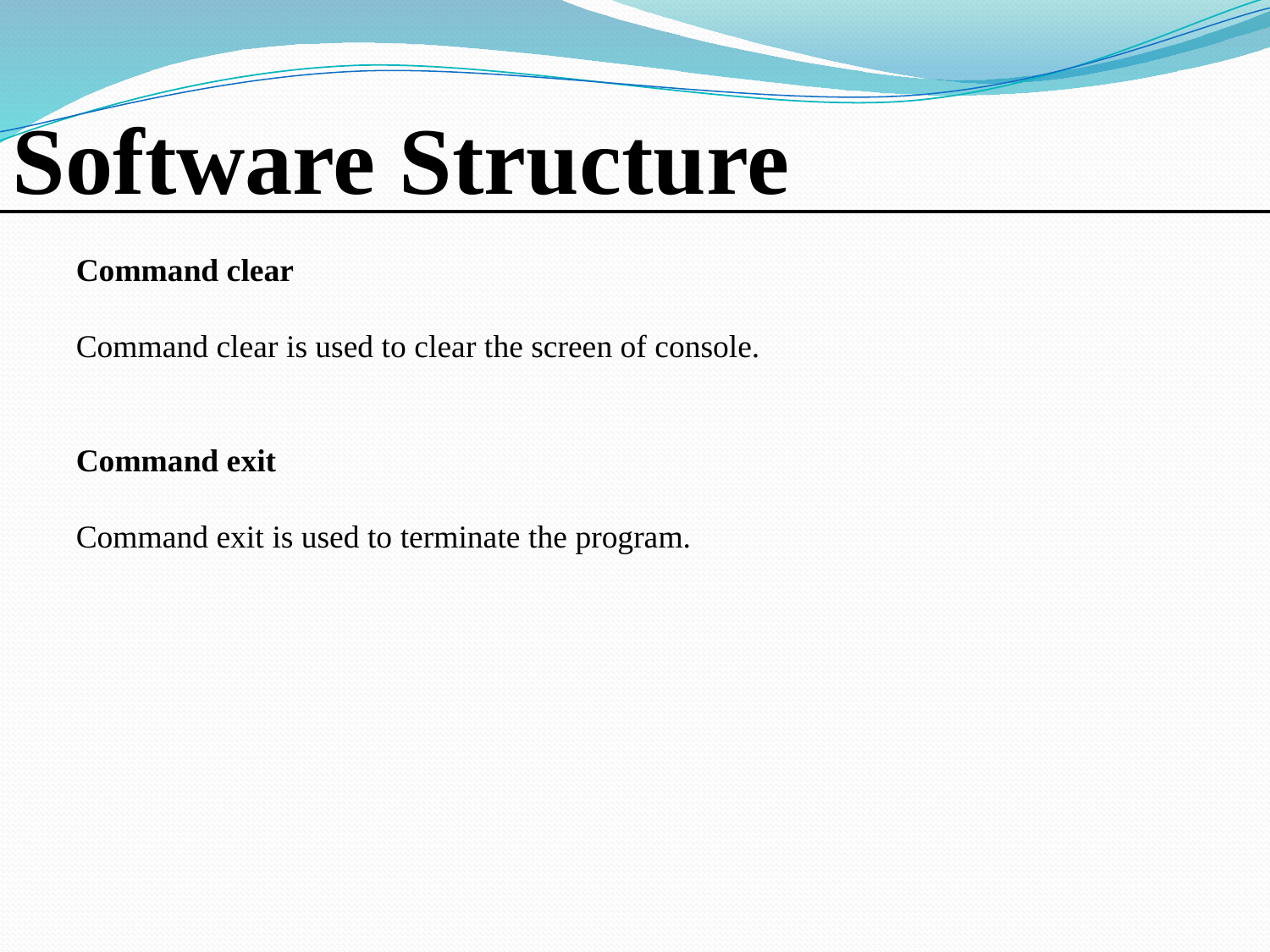

Software Structure
Command clear

Command clear is used to clear the screen of console.

Command exit

Command exit is used to terminate the program.